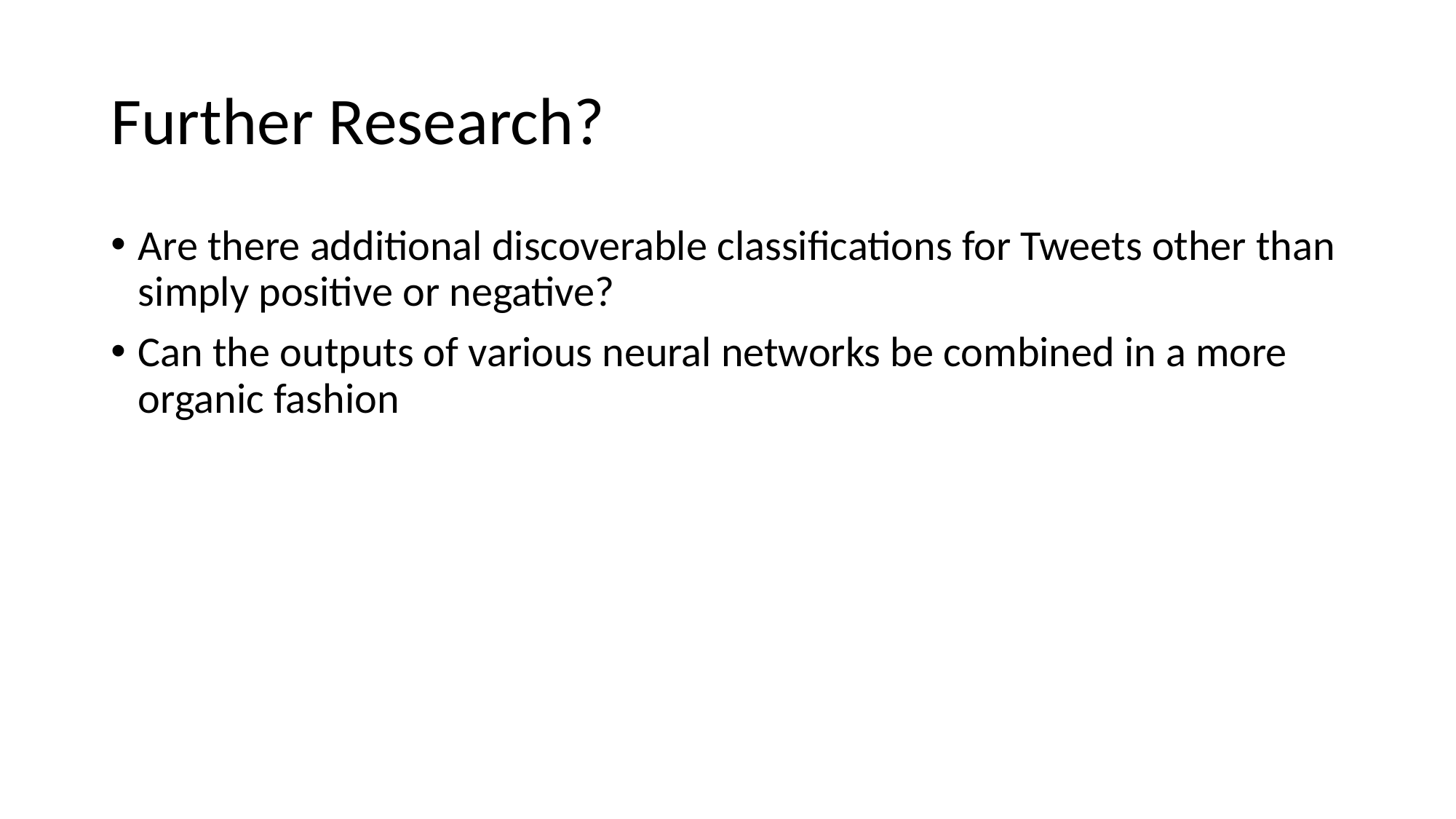

# Further Research?
Are there additional discoverable classifications for Tweets other than simply positive or negative?
Can the outputs of various neural networks be combined in a more organic fashion